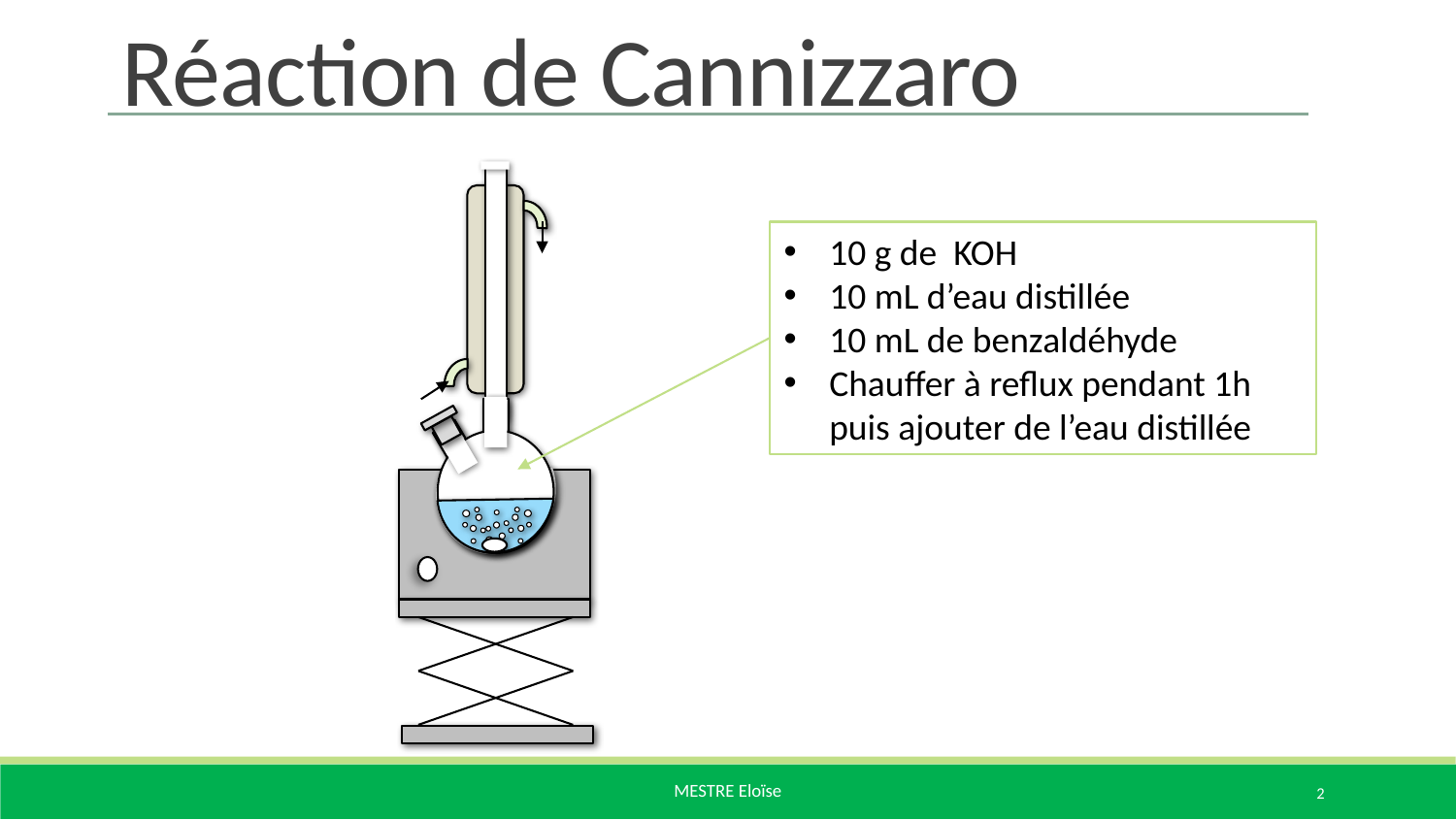

# Réaction de Cannizzaro

10 g de  KOH
10 mL d’eau distillée
10 mL de benzaldéhyde
Chauffer à reflux pendant 1h puis ajouter de l’eau distillée
2